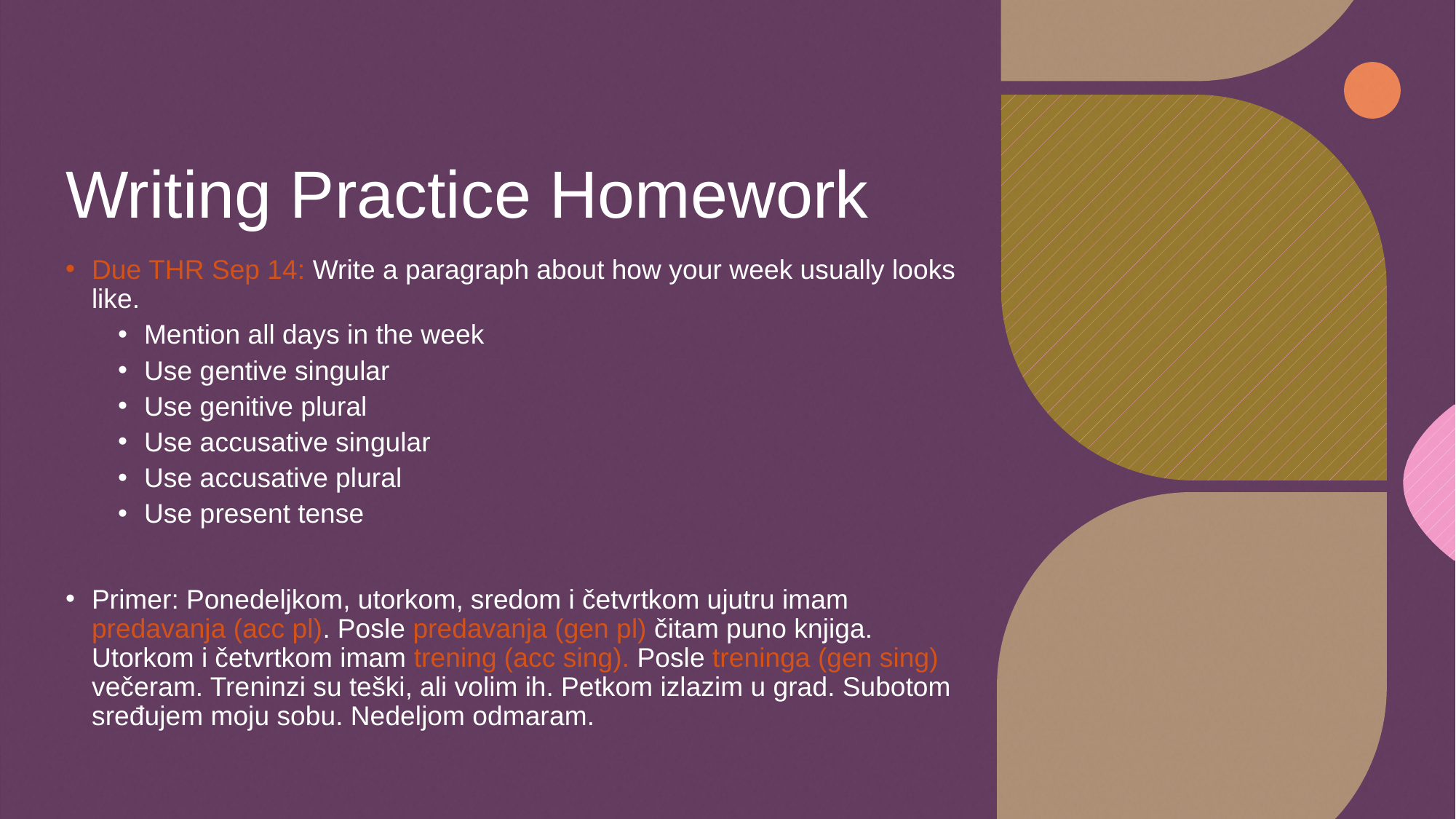

# Writing Practice Homework
Due THR Sep 14: Write a paragraph about how your week usually looks like.
Mention all days in the week
Use gentive singular
Use genitive plural
Use accusative singular
Use accusative plural
Use present tense

Primer: Ponedeljkom, utorkom, sredom i četvrtkom ujutru imam predavanja (acc pl). Posle predavanja (gen pl) čitam puno knjiga. Utorkom i četvrtkom imam trening (acc sing). Posle treninga (gen sing) večeram. Treninzi su teški, ali volim ih. Petkom izlazim u grad. Subotom sređujem moju sobu. Nedeljom odmaram.